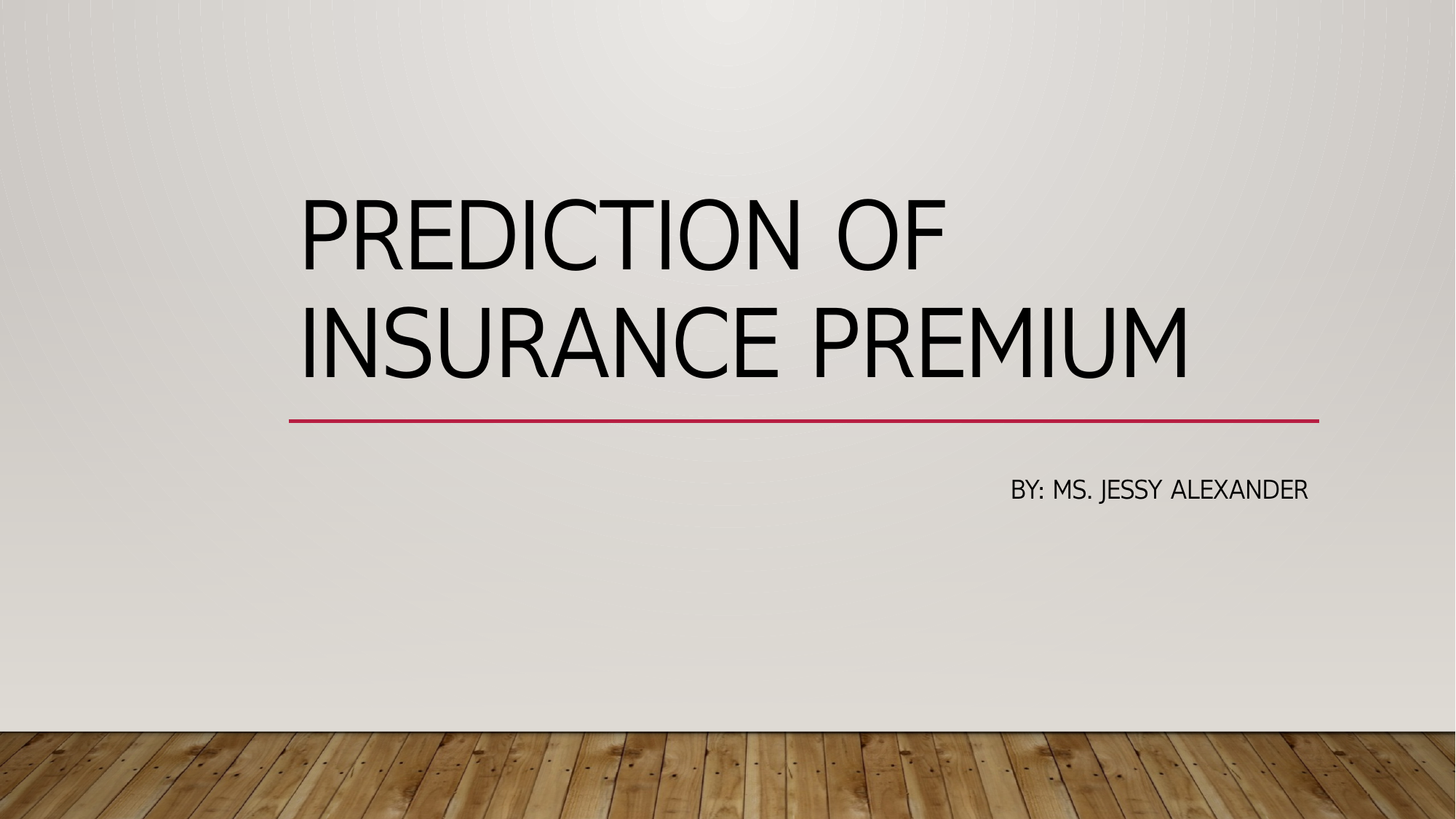

# prediction of insurance premium
By: Ms. JESSY ALEXANDER